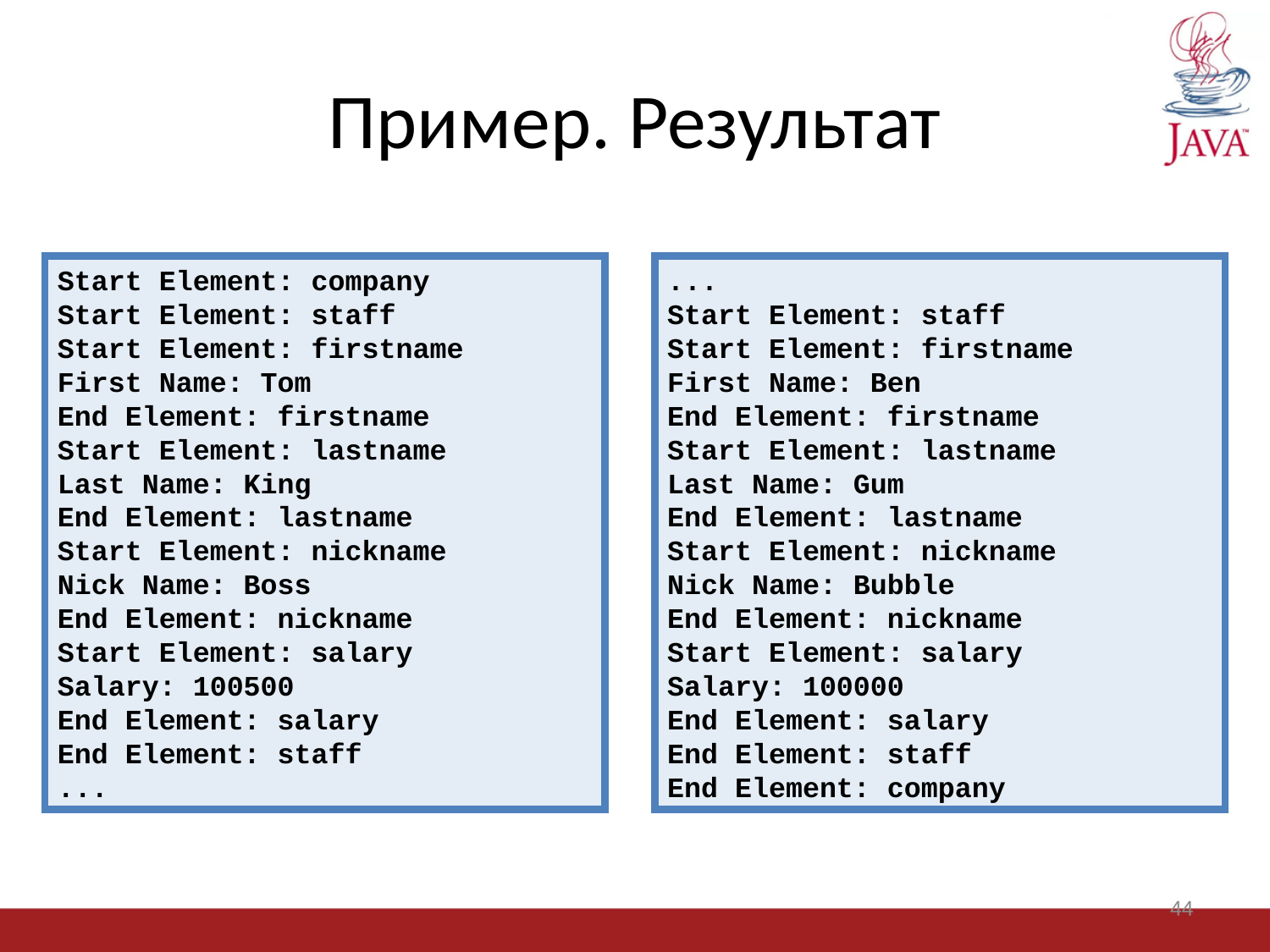

# Пример. Результат
Start Element: company
Start Element: staff
Start Element: firstname
First Name: Tom
End Element: firstname
Start Element: lastname
Last Name: King
End Element: lastname
Start Element: nickname
Nick Name: Boss
End Element: nickname
Start Element: salary
Salary: 100500
End Element: salary
End Element: staff
...
...
Start Element: staff
Start Element: firstname
First Name: Ben
End Element: firstname
Start Element: lastname
Last Name: Gum
End Element: lastname
Start Element: nickname
Nick Name: Bubble
End Element: nickname
Start Element: salary
Salary: 100000
End Element: salary
End Element: staff
End Element: company
44